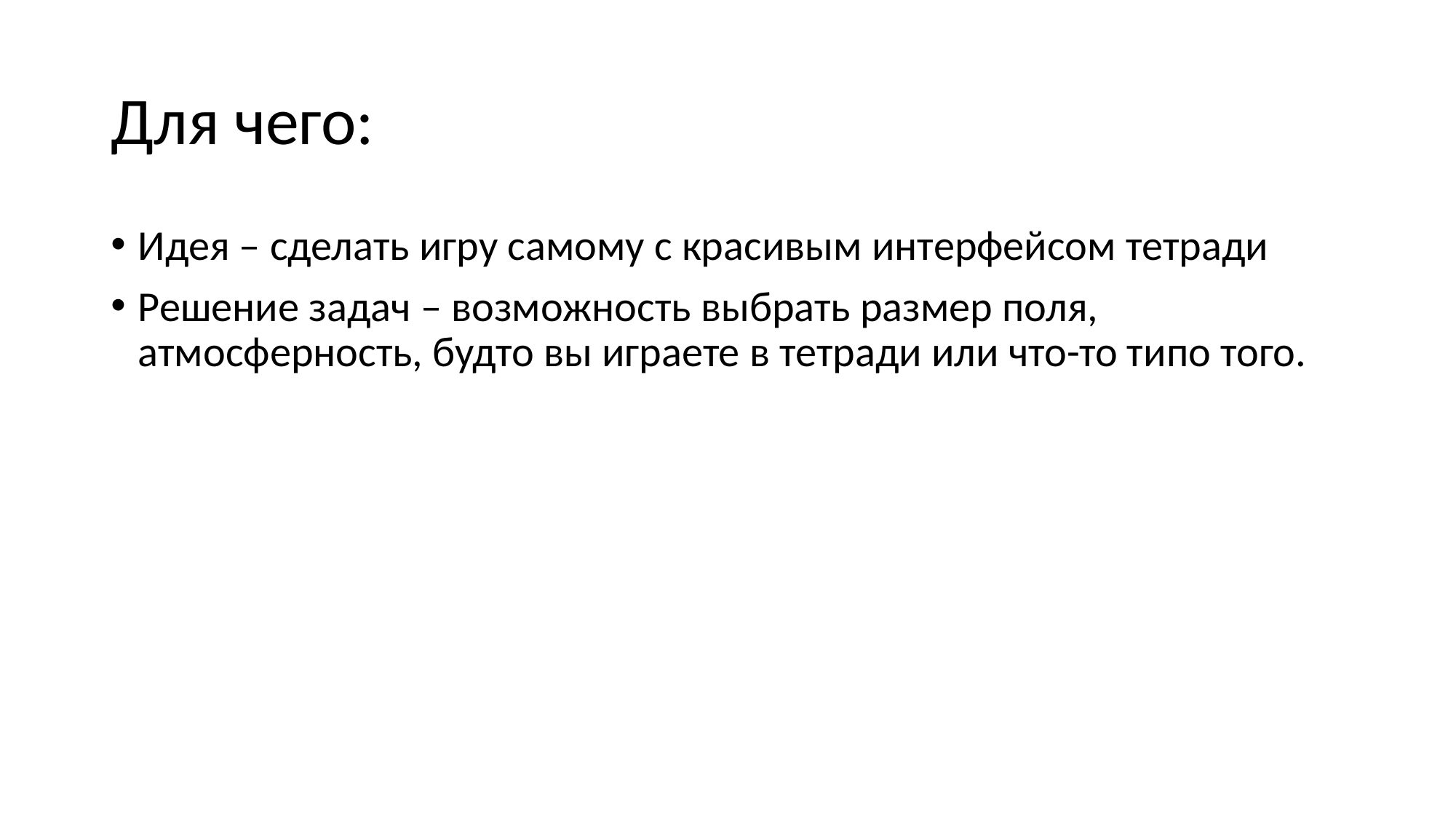

# Для чего:
Идея – сделать игру самому с красивым интерфейсом тетради
Решение задач – возможность выбрать размер поля, атмосферность, будто вы играете в тетради или что-то типо того.